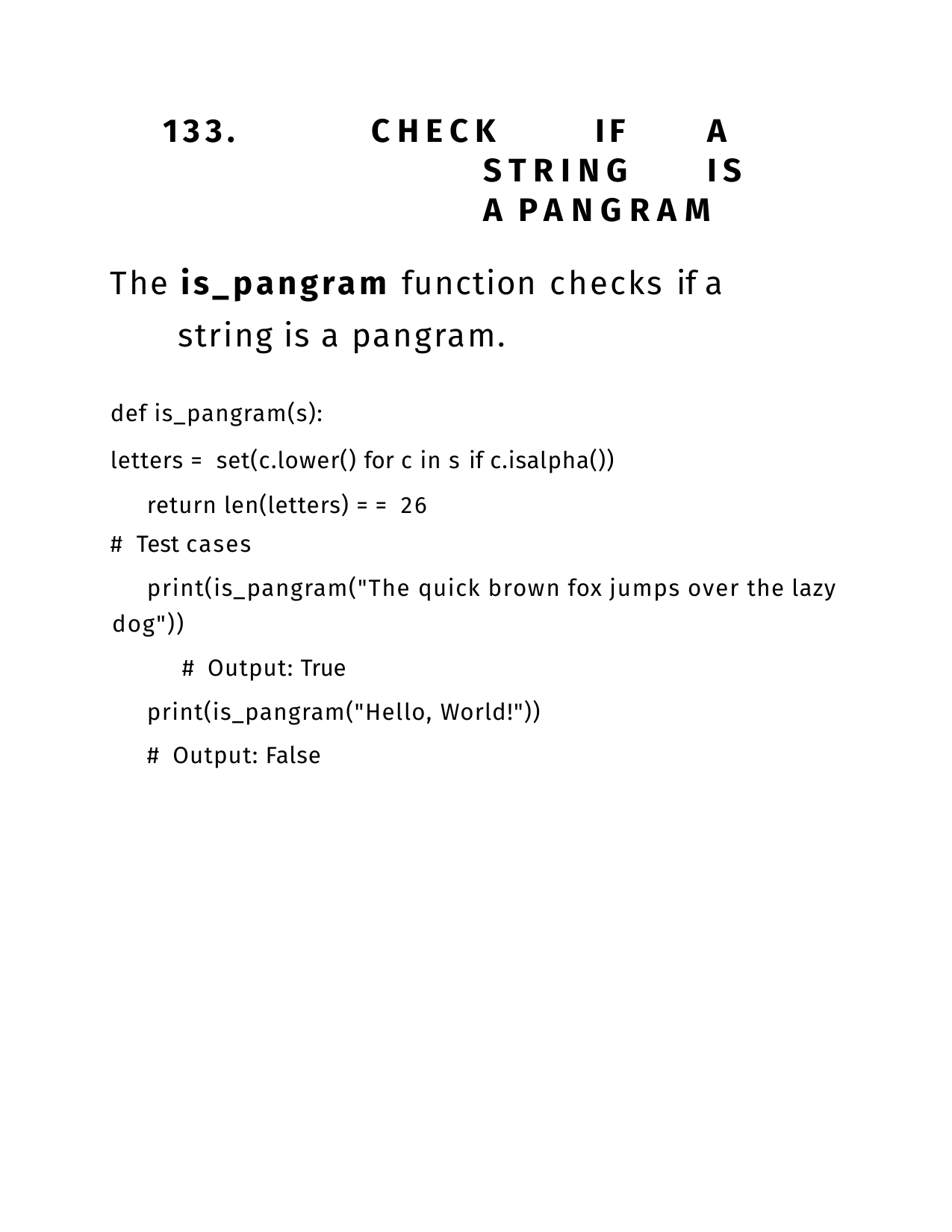

133.	CHECK	IF	A	STRING	IS	A PANGRAM
The is_pangram function checks if a string is a pangram.

def is_pangram(s):
letters = set(c.lower() for c in s if c.isalpha()) return len(letters) == 26
# Test cases
print(is_pangram("The quick brown fox jumps over the lazy dog"))
# Output: True print(is_pangram("Hello, World!")) # Output: False